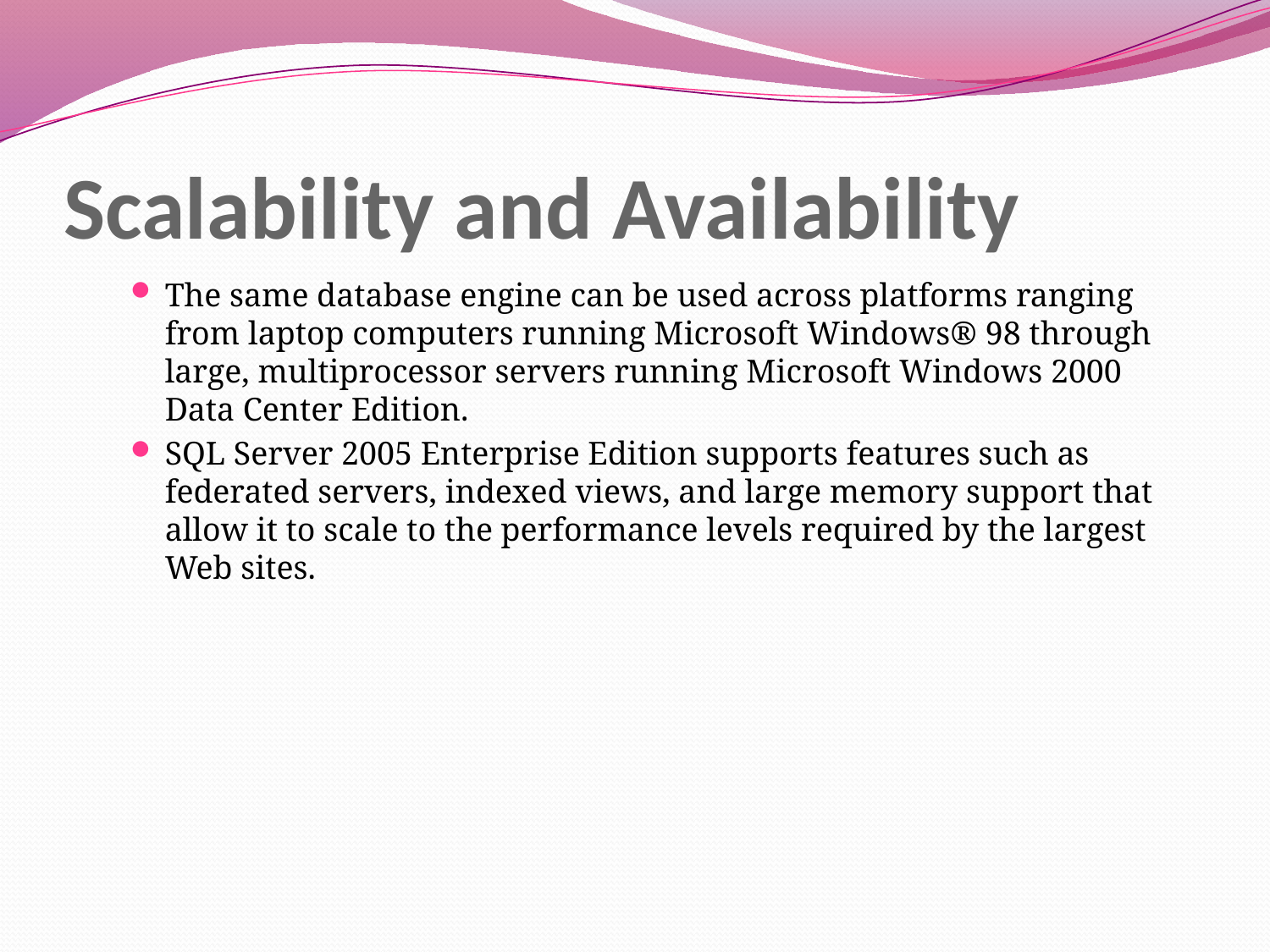

# Scalability and Availability
The same database engine can be used across platforms ranging from laptop computers running Microsoft Windows® 98 through large, multiprocessor servers running Microsoft Windows 2000 Data Center Edition.
SQL Server 2005 Enterprise Edition supports features such as federated servers, indexed views, and large memory support that allow it to scale to the performance levels required by the largest Web sites.